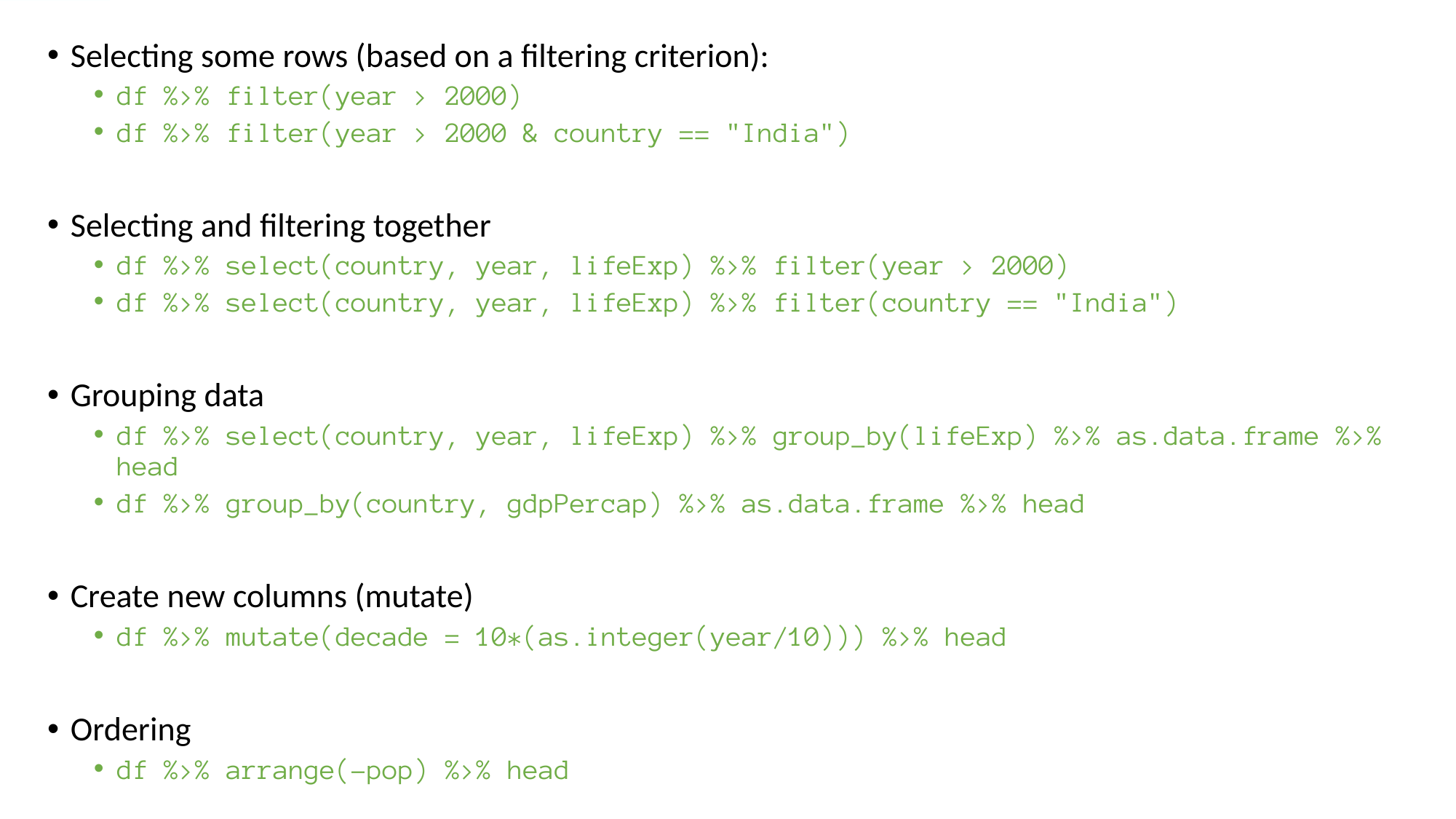

Selecting some rows (based on a filtering criterion):
df %>% filter(year > 2000)
df %>% filter(year > 2000 & country == "India")

Selecting and filtering together
df %>% select(country, year, lifeExp) %>% filter(year > 2000)
df %>% select(country, year, lifeExp) %>% filter(country == "India")

Grouping data
df %>% select(country, year, lifeExp) %>% group_by(lifeExp) %>% as.data.frame %>% head
df %>% group_by(country, gdpPercap) %>% as.data.frame %>% head

Create new columns (mutate)
df %>% mutate(decade = 10*(as.integer(year/10))) %>% head

Ordering
df %>% arrange(-pop) %>% head